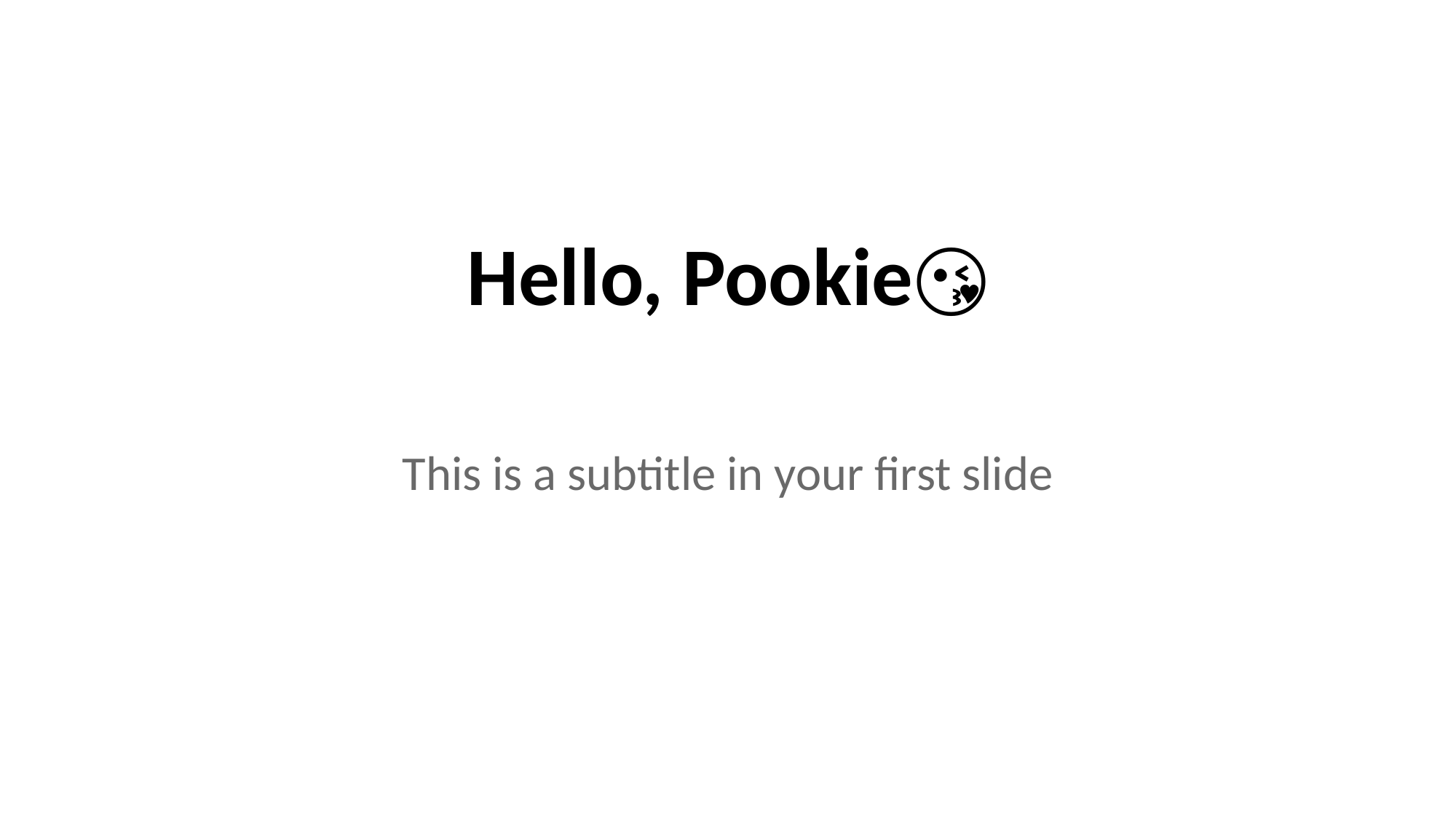

Hello, Pookie😘
This is a subtitle in your first slide